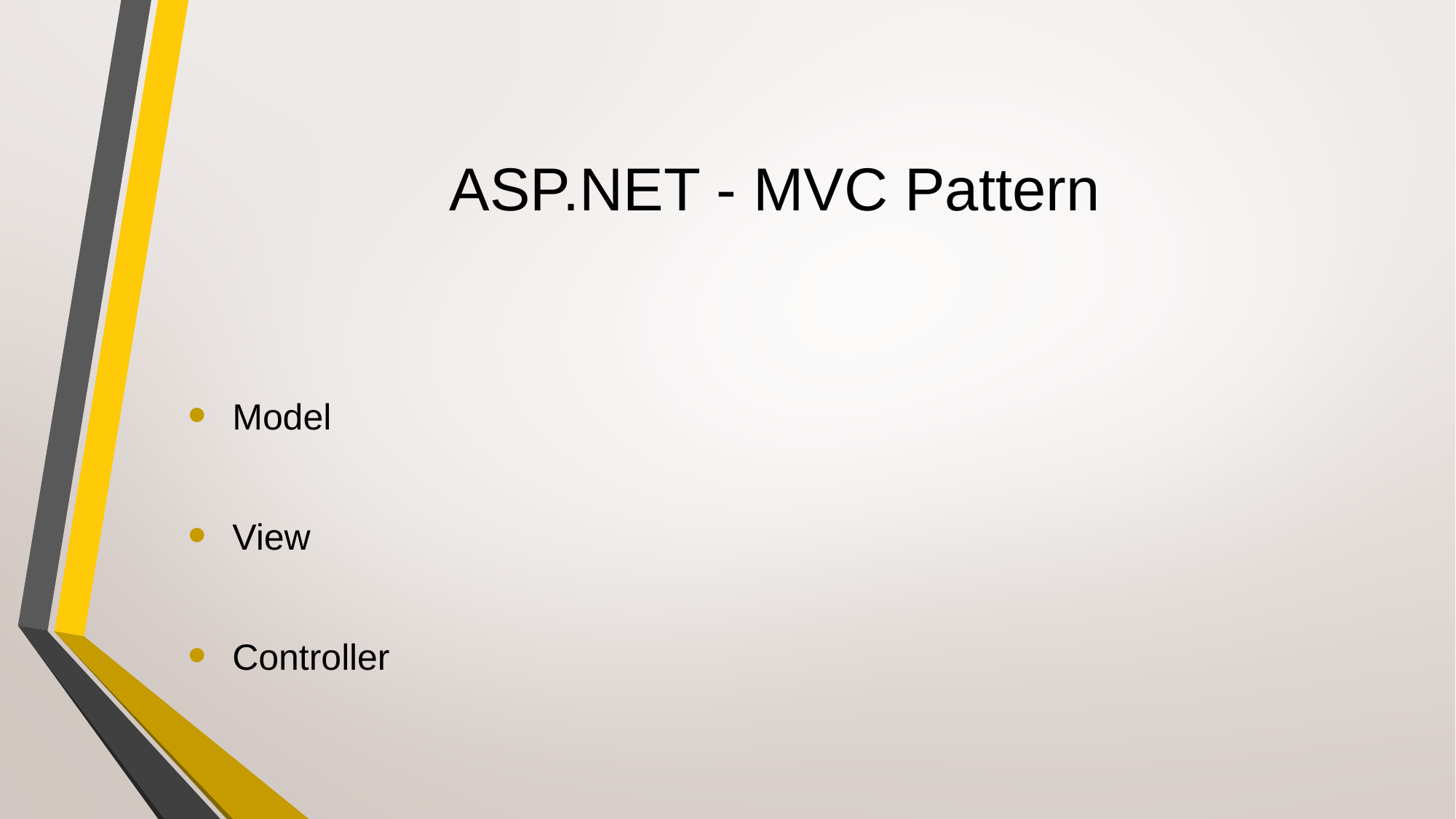

# ASP.NET - MVC Pattern

 Model

 View

 Controller